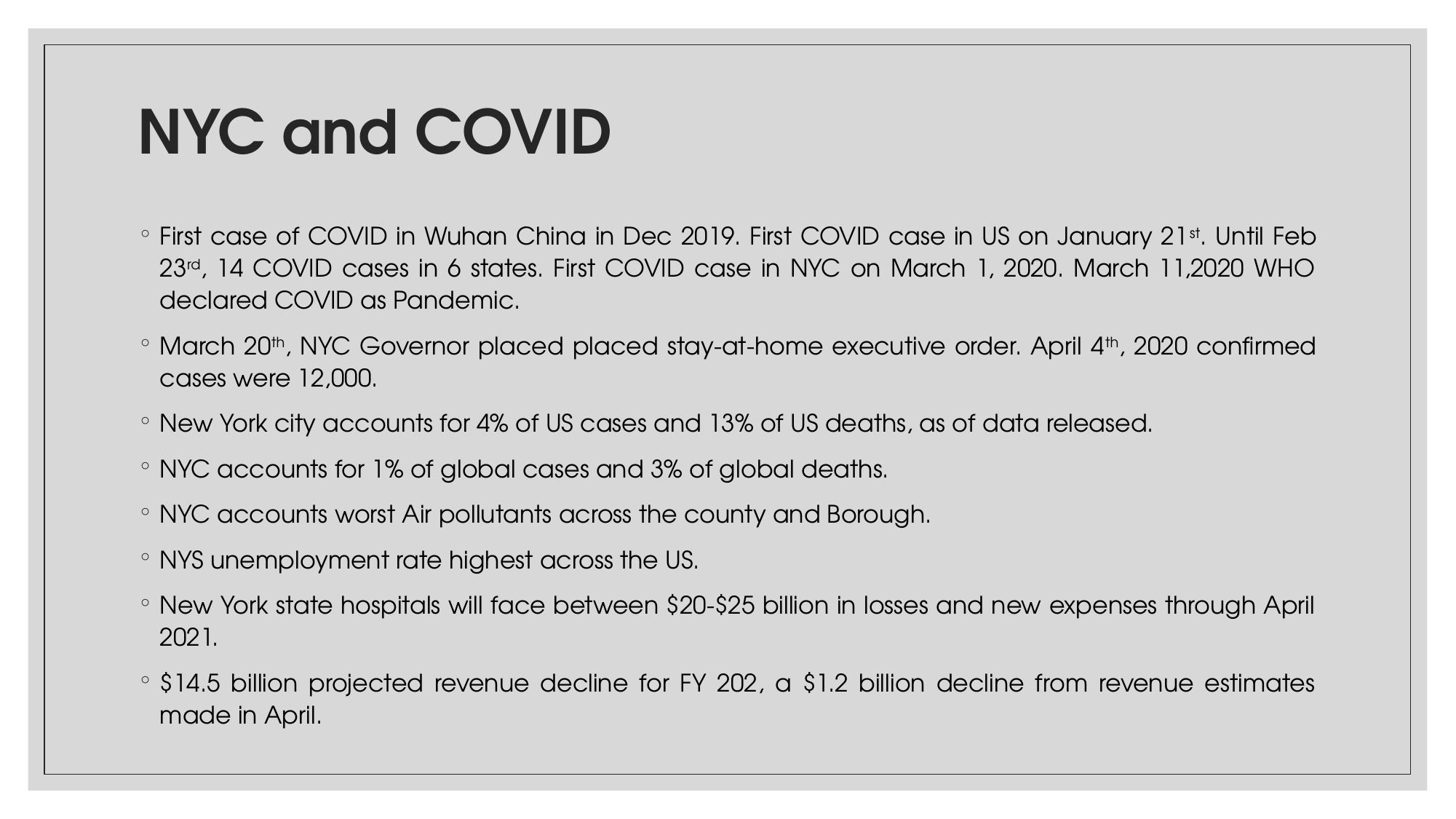

# NYC and COVID
First case of COVID in Wuhan China in Dec 2019. First COVID case in US on January 21st. Until Feb 23rd, 14 COVID cases in 6 states. First COVID case in NYC on March 1, 2020. March 11,2020 WHO declared COVID as Pandemic.
March 20th, NYC Governor placed placed stay-at-home executive order. April 4th, 2020 confirmed cases were 12,000.
New York city accounts for 4% of US cases and 13% of US deaths, as of data released.
NYC accounts for 1% of global cases and 3% of global deaths.
NYC accounts worst Air pollutants across the county and Borough.
NYS unemployment rate highest across the US.
New York state hospitals will face between $20-$25 billion in losses and new expenses through April 2021.
$14.5 billion projected revenue decline for FY 202, a $1.2 billion decline from revenue estimates made in April.